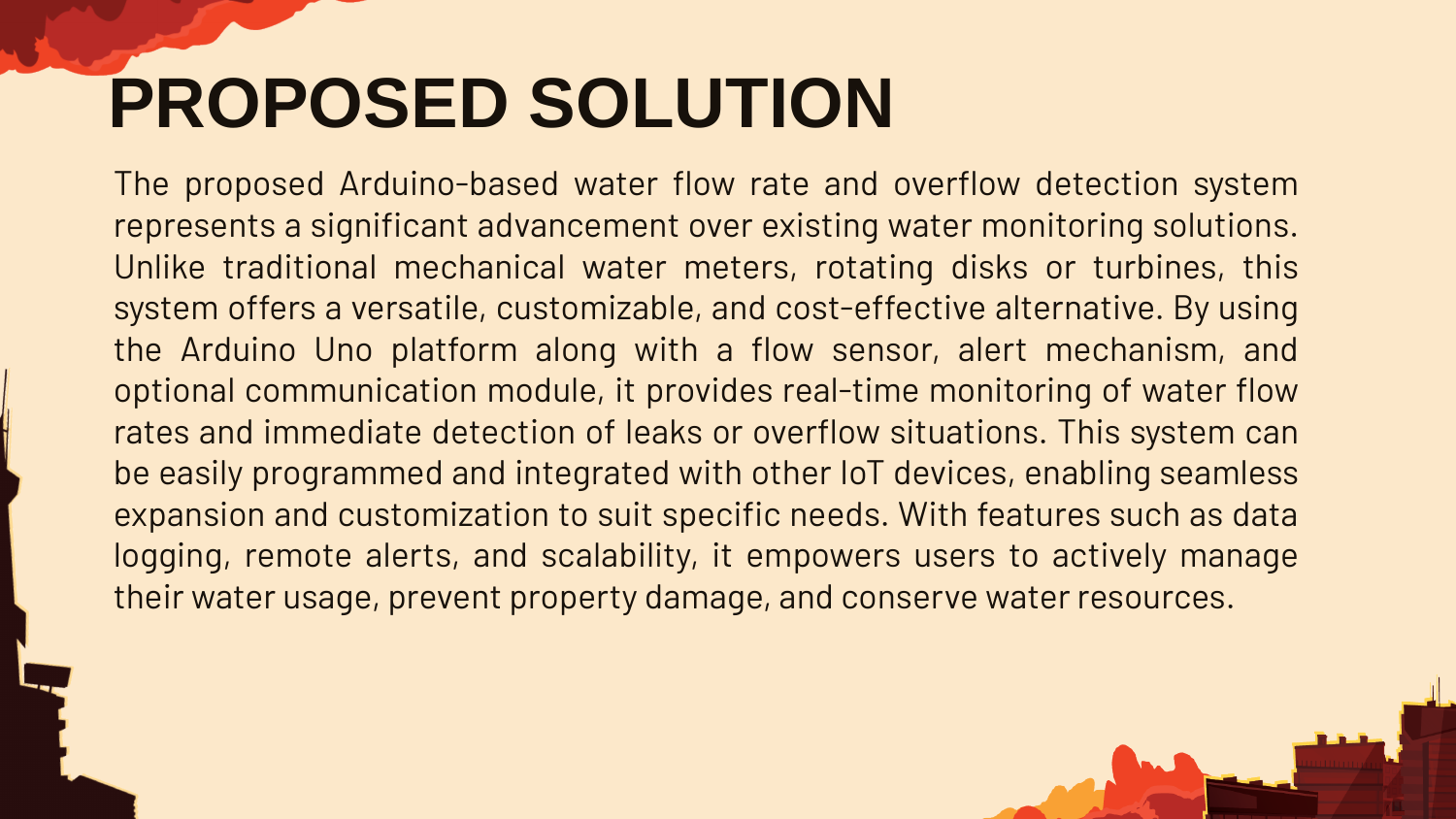

# PROPOSED SOLUTION
The proposed Arduino-based water flow rate and overflow detection system represents a significant advancement over existing water monitoring solutions. Unlike traditional mechanical water meters, rotating disks or turbines, this system offers a versatile, customizable, and cost-effective alternative. By using the Arduino Uno platform along with a flow sensor, alert mechanism, and optional communication module, it provides real-time monitoring of water flow rates and immediate detection of leaks or overflow situations. This system can be easily programmed and integrated with other IoT devices, enabling seamless expansion and customization to suit specific needs. With features such as data logging, remote alerts, and scalability, it empowers users to actively manage their water usage, prevent property damage, and conserve water resources.